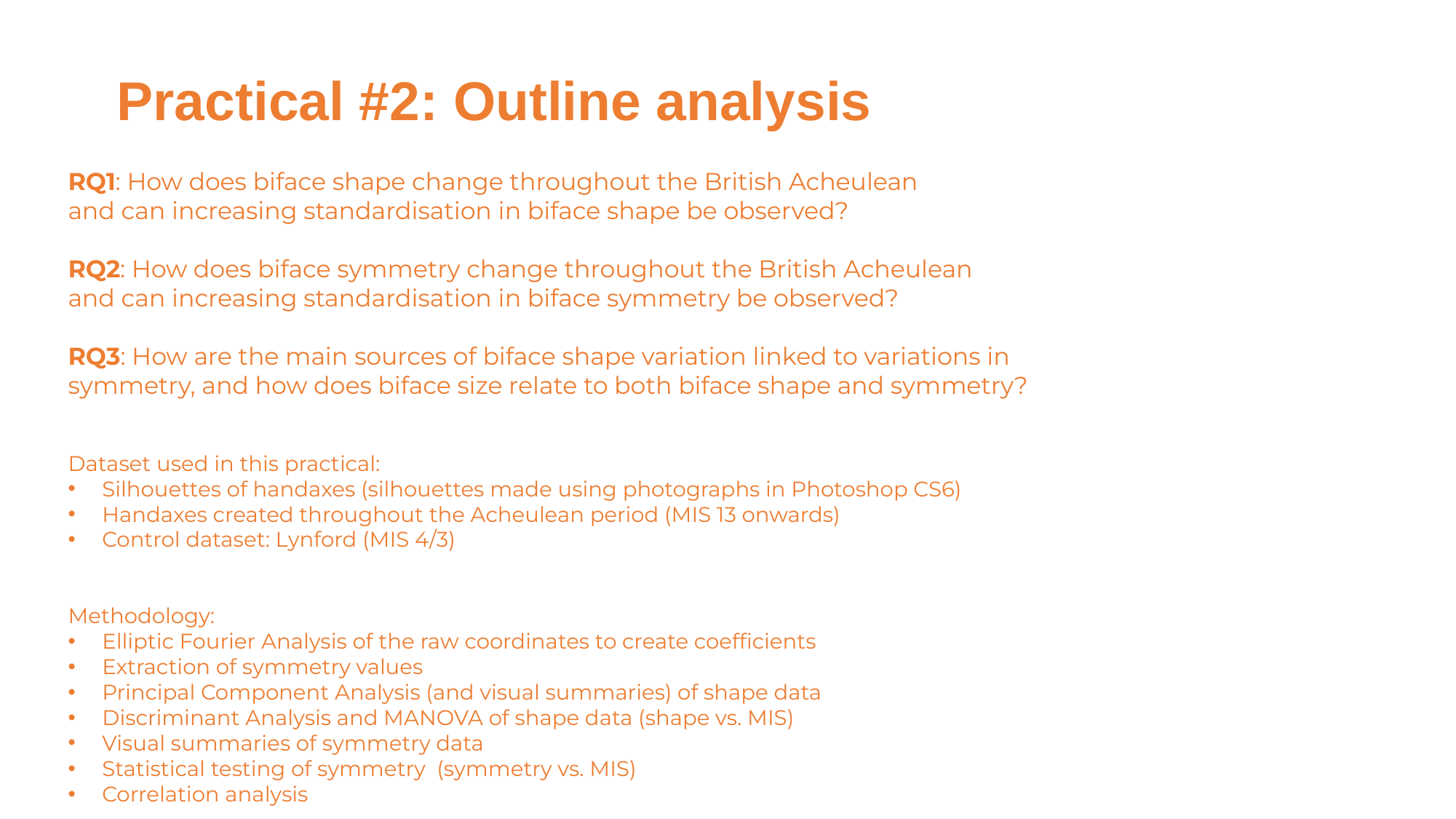

Practical #2: Outline analysis
RQ1: How does biface shape change throughout the British Acheulean
and can increasing standardisation in biface shape be observed?

RQ2: How does biface symmetry change throughout the British Acheulean
and can increasing standardisation in biface symmetry be observed?

RQ3: How are the main sources of biface shape variation linked to variations in
symmetry, and how does biface size relate to both biface shape and symmetry?

Dataset used in this practical:
Silhouettes of handaxes (silhouettes made using photographs in Photoshop CS6)
Handaxes created throughout the Acheulean period (MIS 13 onwards)
Control dataset: Lynford (MIS 4/3)

Methodology:
Elliptic Fourier Analysis of the raw coordinates to create coefficients
Extraction of symmetry values
Principal Component Analysis (and visual summaries) of shape data
Discriminant Analysis and MANOVA of shape data (shape vs. MIS)
Visual summaries of symmetry data
Statistical testing of symmetry  (symmetry vs. MIS)
Correlation analysis